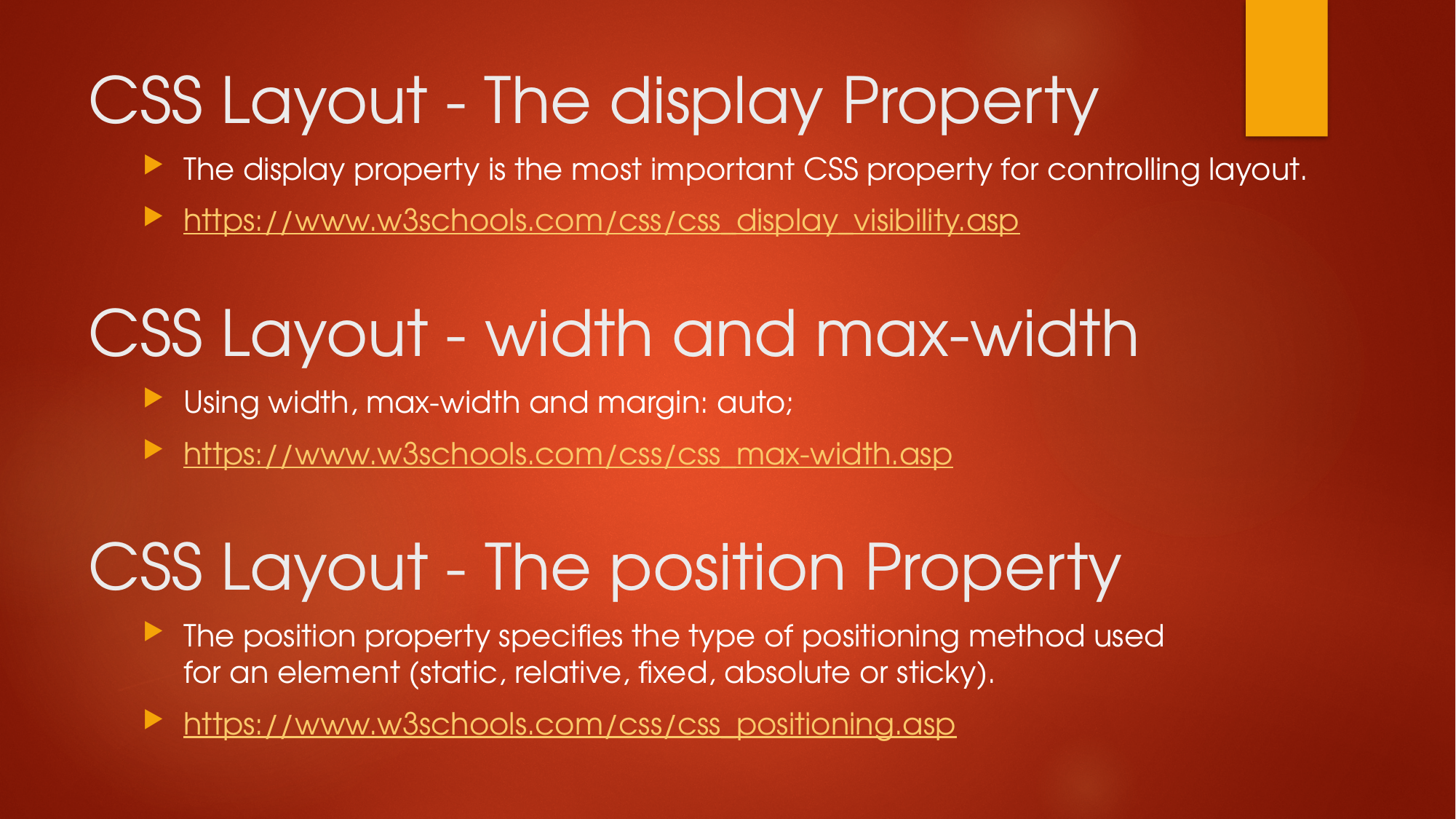

# CSS Layout - The display Property
The display property is the most important CSS property for controlling layout.
https://www.w3schools.com/css/css_display_visibility.asp
CSS Layout - width and max-width

Using width, max-width and margin: auto;
https://www.w3schools.com/css/css_max-width.asp
CSS Layout - The position Property
The position property specifies the type of positioning method used for an element (static, relative, fixed, absolute or sticky).
https://www.w3schools.com/css/css_positioning.asp